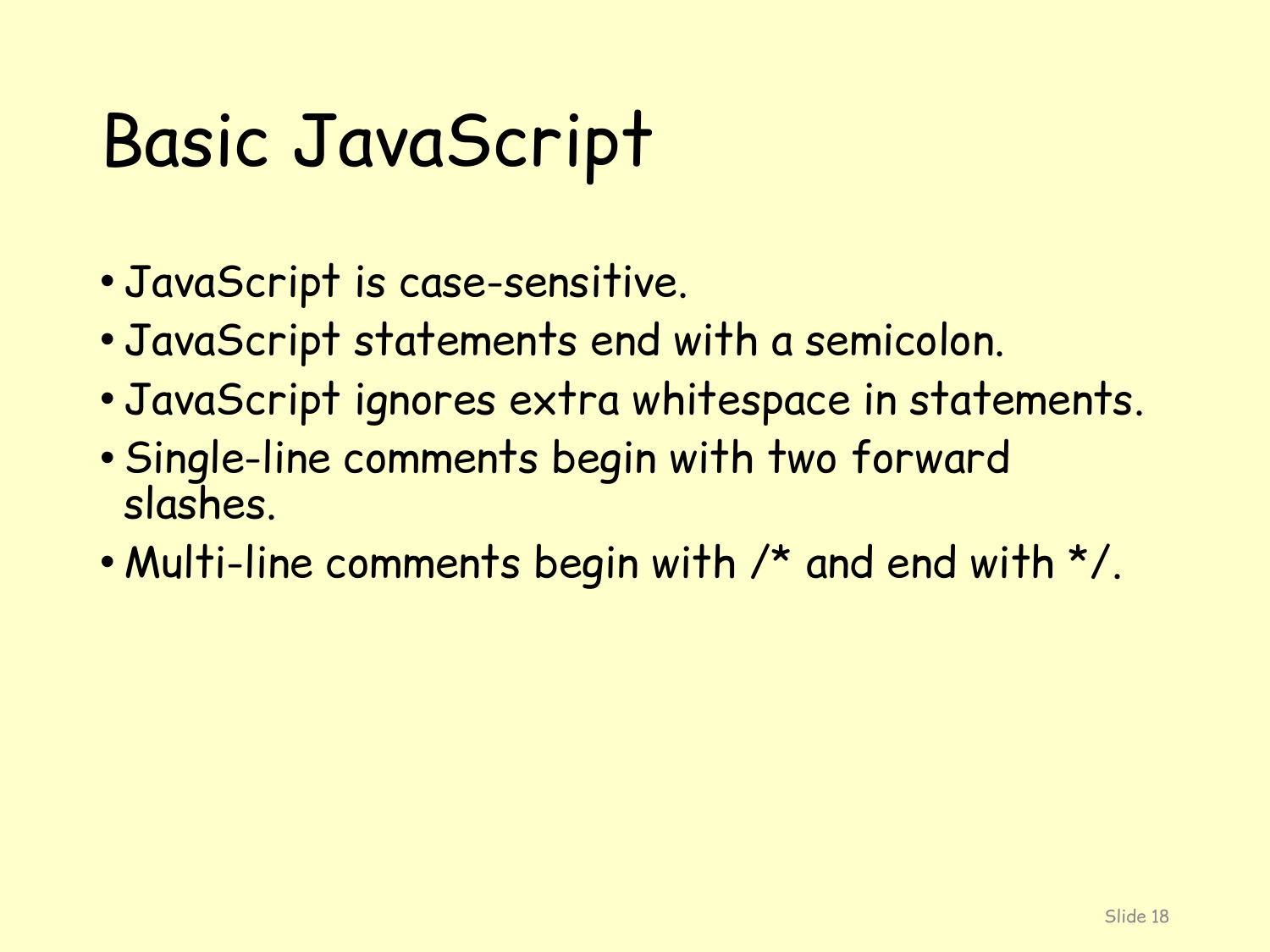

# Basic JavaScript
JavaScript is case-sensitive.
JavaScript statements end with a semicolon.
JavaScript ignores extra whitespace in statements.
Single-line comments begin with two forward slashes.
Multi-line comments begin with /* and end with */.

Slide 18